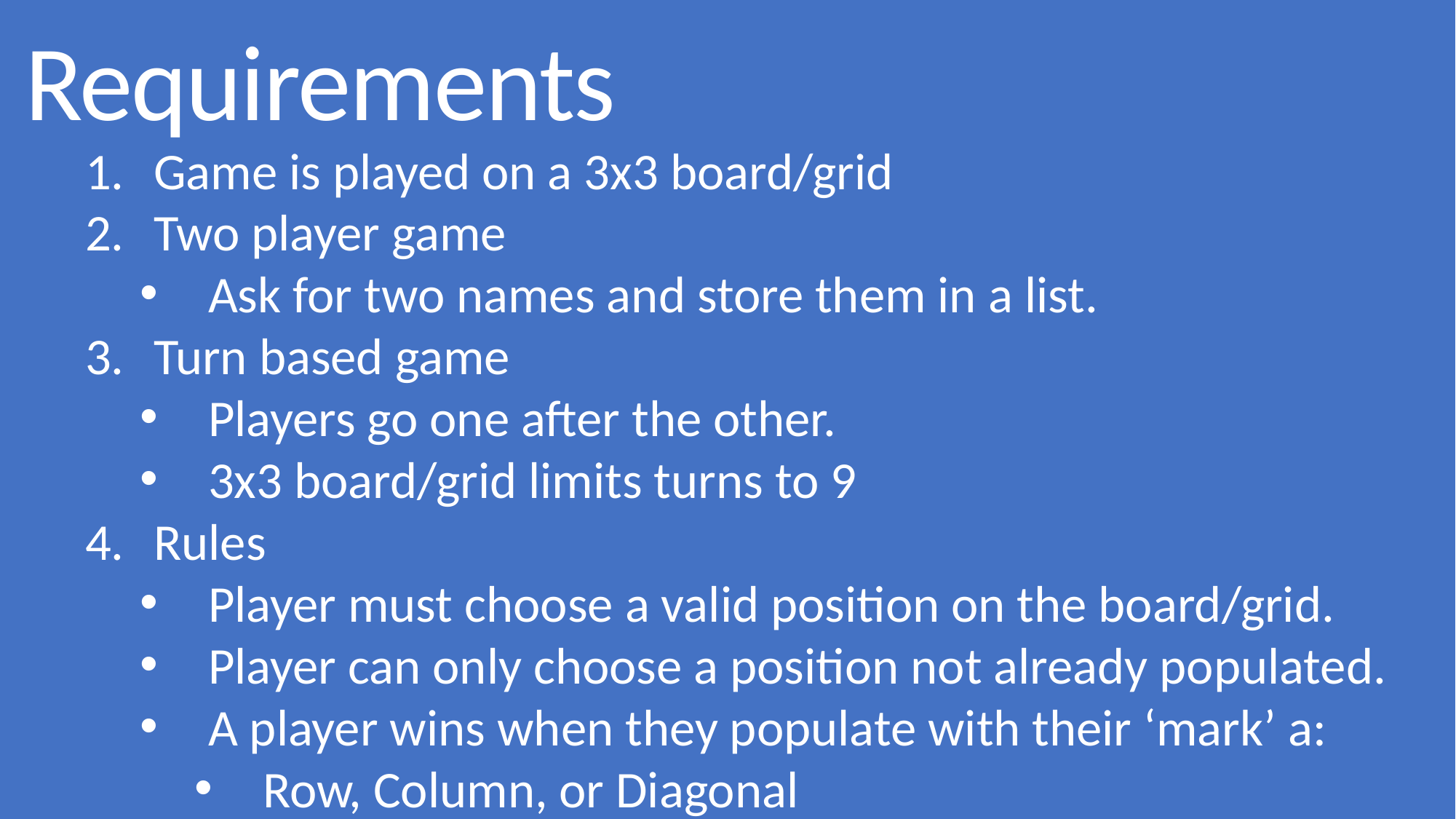

# Requirements
Game is played on a 3x3 board/grid
Two player game
Ask for two names and store them in a list.
Turn based game
Players go one after the other.
3x3 board/grid limits turns to 9
Rules
Player must choose a valid position on the board/grid.
Player can only choose a position not already populated.
A player wins when they populate with their ‘mark’ a:
Row, Column, or Diagonal